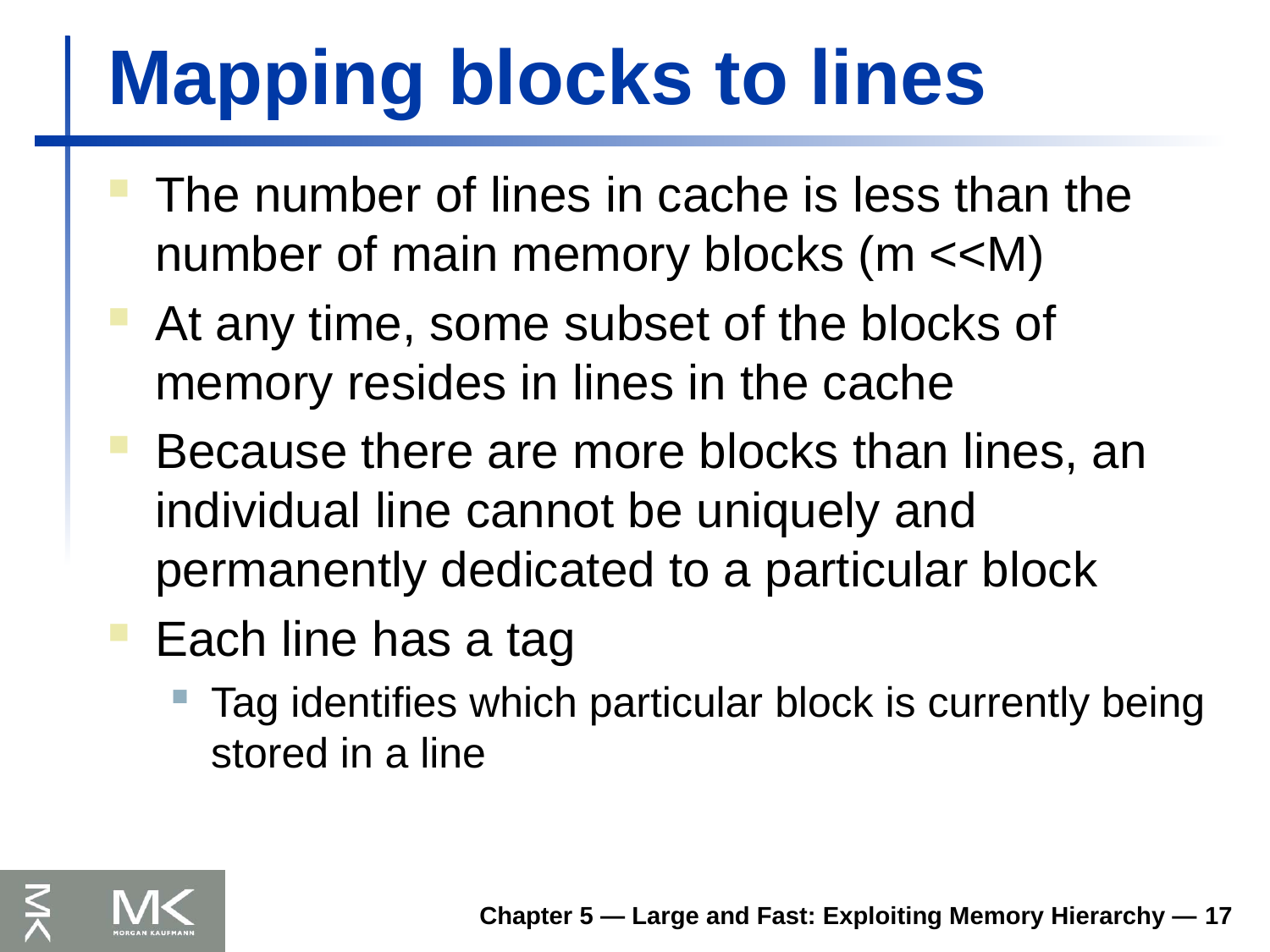

# Mapping blocks to lines
The number of lines in cache is less than the number of main memory blocks (m <<M)
At any time, some subset of the blocks of memory resides in lines in the cache
Because there are more blocks than lines, an individual line cannot be uniquely and permanently dedicated to a particular block
Each line has a tag
Tag identifies which particular block is currently being stored in a line
Chapter 5 — Large and Fast: Exploiting Memory Hierarchy — 17